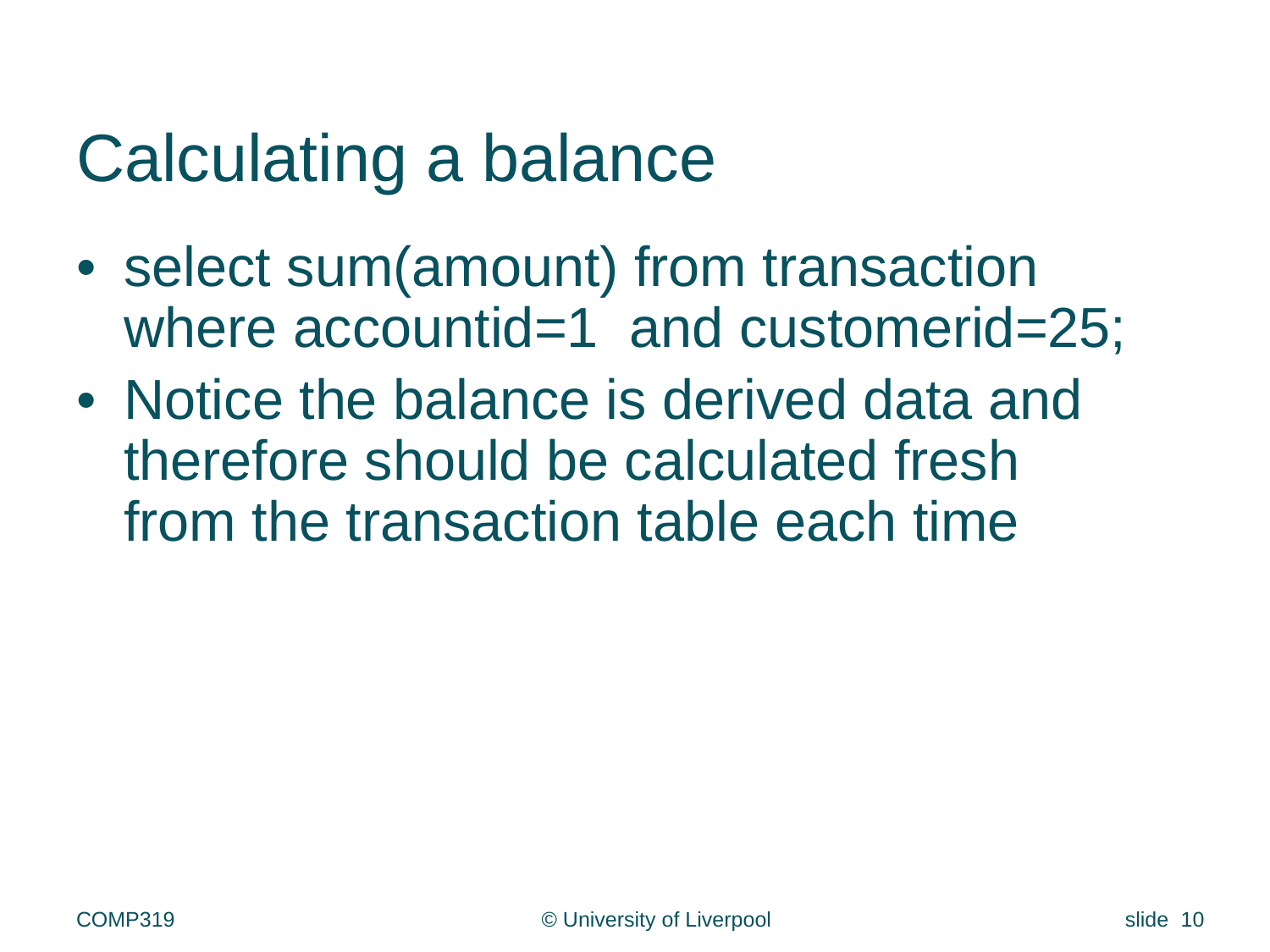

# Calculating a balance
select sum(amount) from transaction where accountid=1  and customerid=25;
Notice the balance is derived data and therefore should be calculated fresh from the transaction table each time
COMP319
© University of Liverpool
slide  10